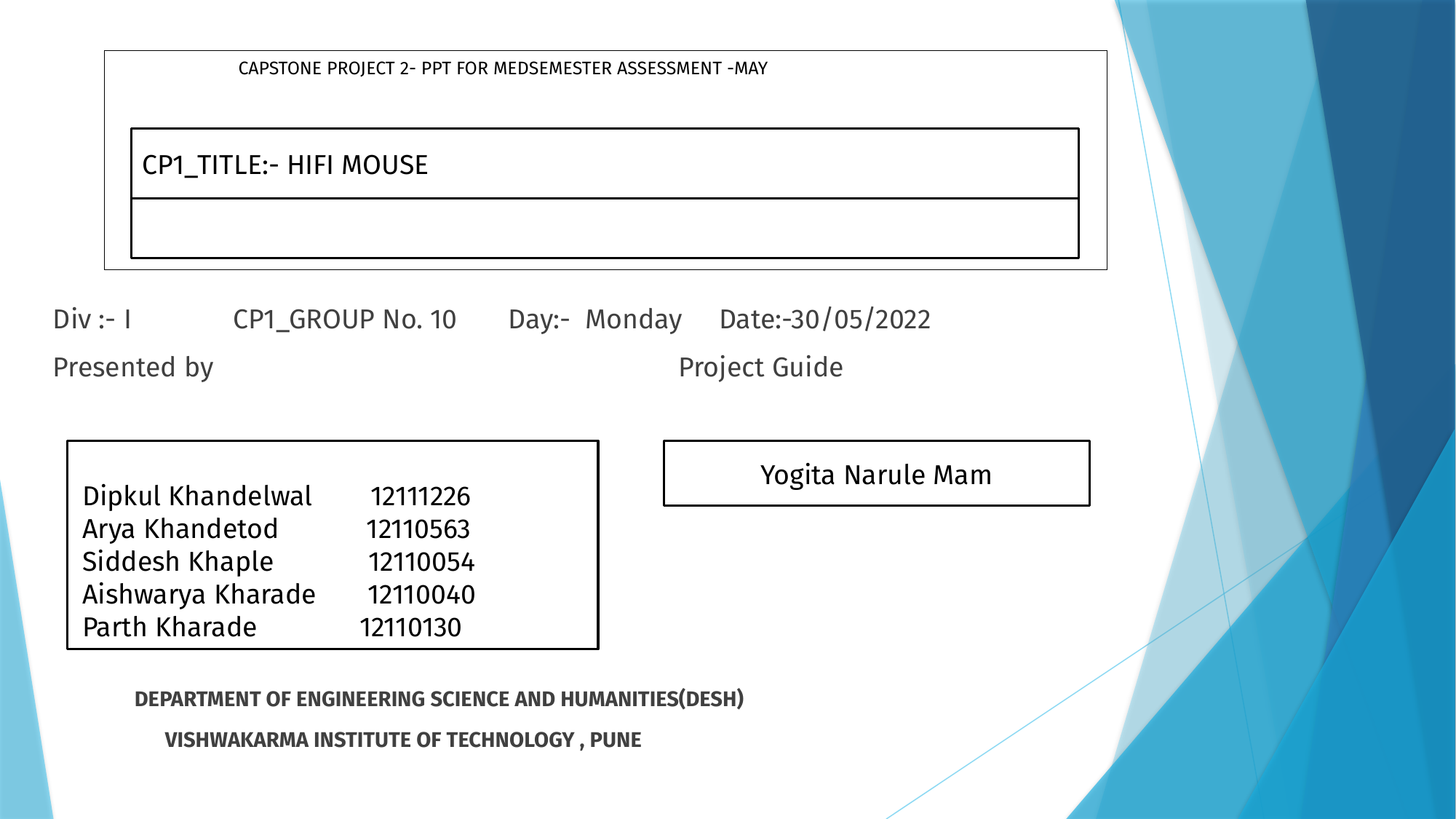

# CAPSTONE PROJECT 2- PPT FOR MEDSEMESTER ASSESSMENT -MAY
CP1_TITLE:- HIFI MOUSE

Div :- I              CP1_GROUP No. 10       Day:-  Monday     Date:-30/05/2022
Presented by                                                                Project Guide

                DEPARTMENT OF ENGINEERING SCIENCE AND HUMANITIES(DESH)
                      VISHWAKARMA INSTITUTE OF TECHNOLOGY , PUNE

Yogita Narule Mam

Dipkul Khandelwal        12111226
Arya Khandetod            12110563
Siddesh Khaple             12110054
Aishwarya Kharade       12110040
Parth Kharade              12110130